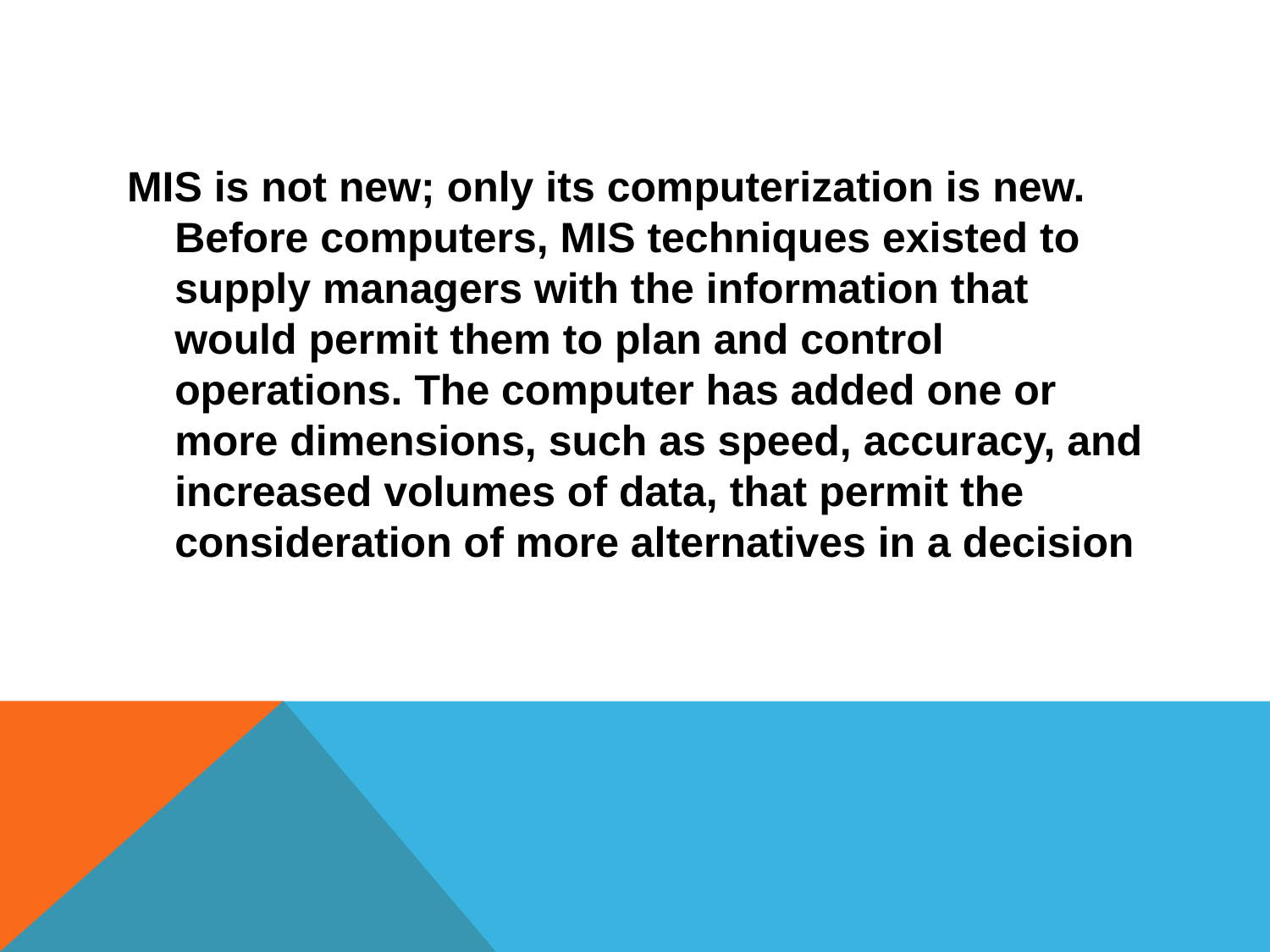

MIS is not new; only its computerization is new. Before computers, MIS techniques existed to supply managers with the information that would permit them to plan and control operations. The computer has added one or more dimensions, such as speed, accuracy, and increased volumes of data, that permit the consideration of more alternatives in a decision